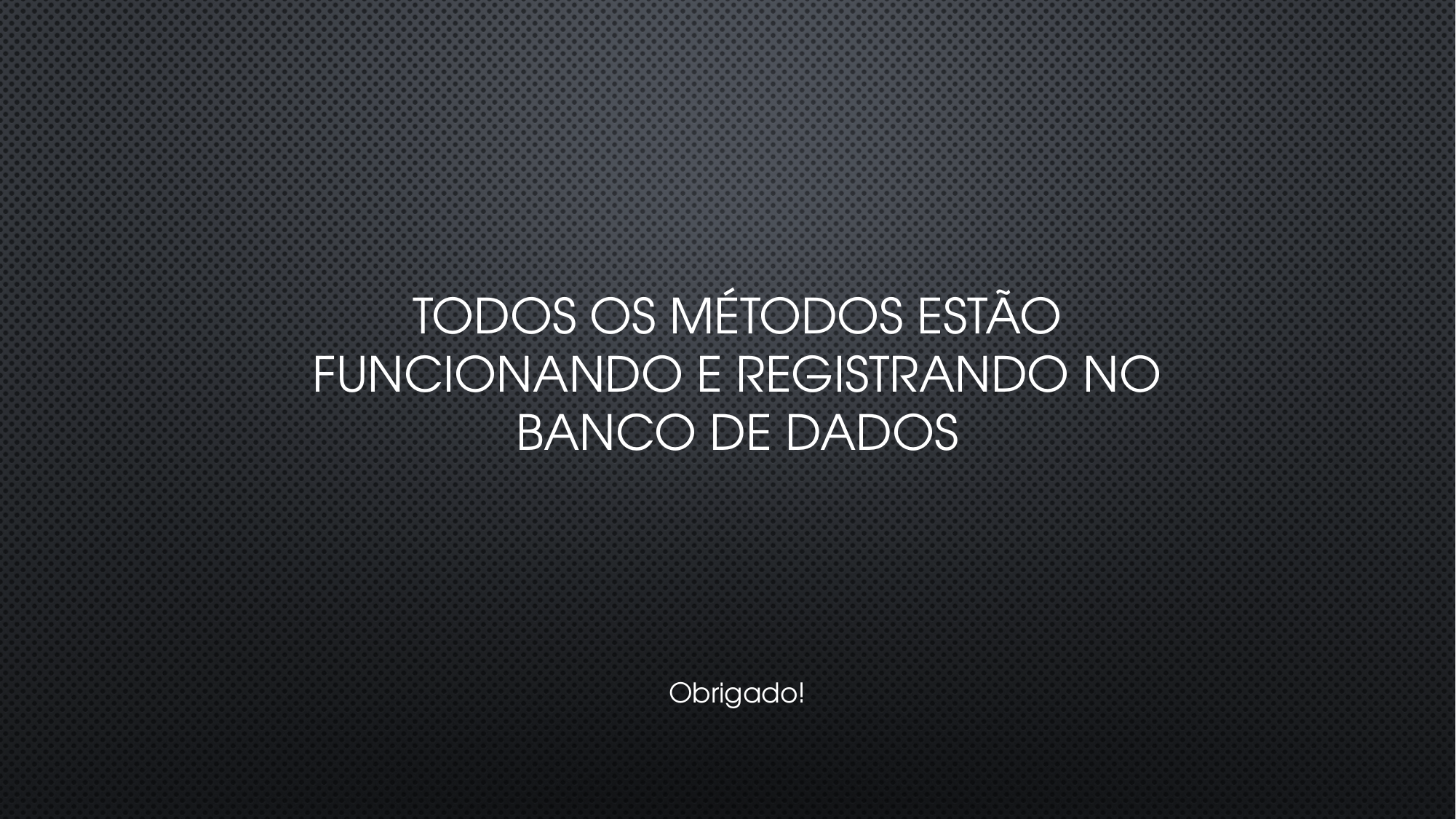

Todos os métodos estão funcionando e registrando no banco de dados
Obrigado!